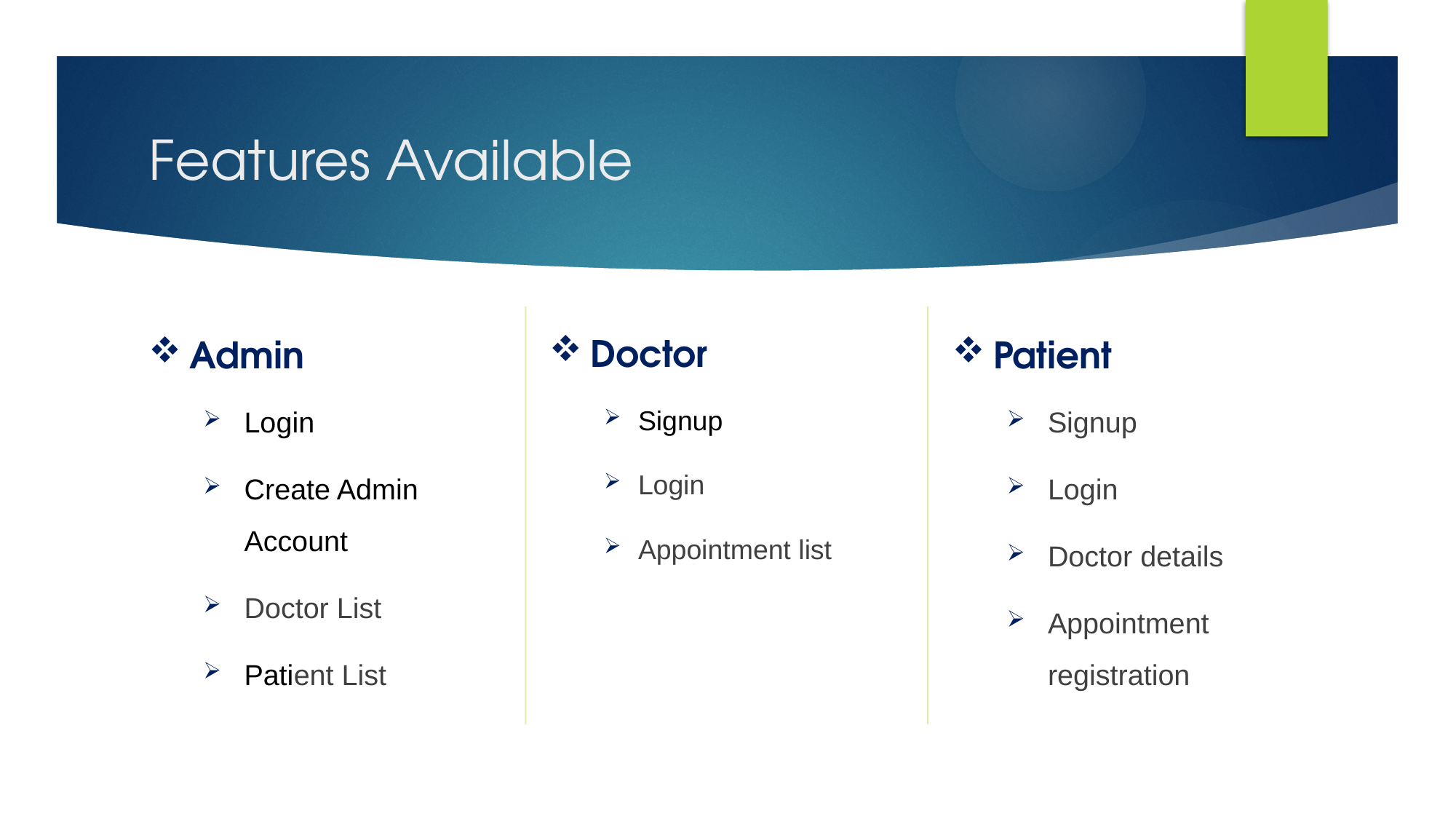

# Features Available
Doctor
Admin
Patient
Login
Create Admin Account
Doctor List
Patient List

Signup
Login
Appointment list

Signup
Login
Doctor details
Appointment registration